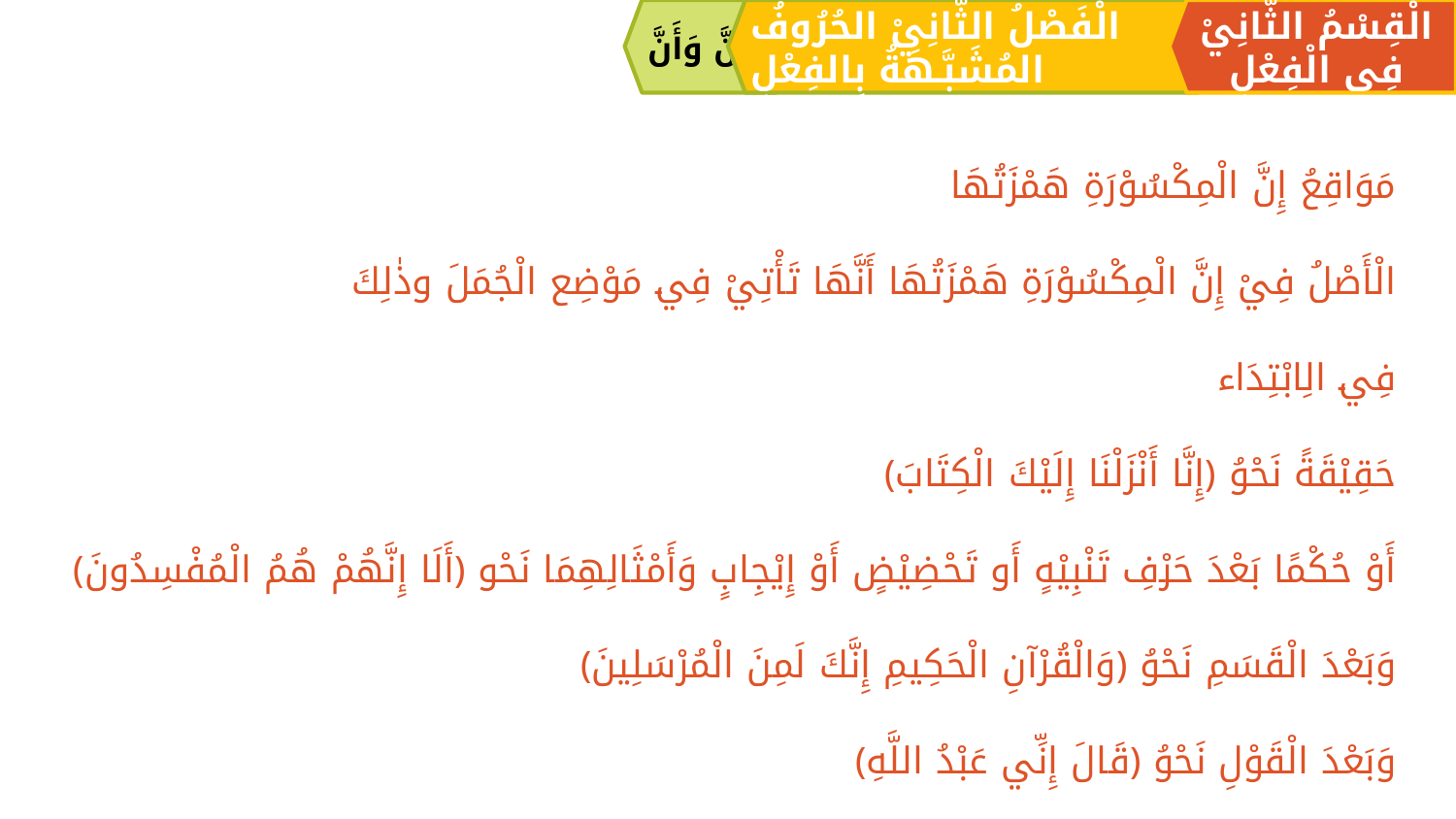

إِنَّ وَأَنَّ
الْقِسْمُ الثَّانِيْ فِي الْفِعْلِ
الْفَصْلُ الثَّانِيْ الحُرُوفُ المُشَبَّـهَةُ بِالفِعْلِ
مَوَاقِعُ إِنَّ الْمِكْسُوْرَةِ هَمْزَتُهَا
الْأَصْلُ فِيْ إِنَّ الْمِكْسُوْرَةِ هَمْزَتُهَا أَنَّهَا تَأْتِيْ فِي مَوْضِع الْجُمَلَ وذٰلِكَ
فِي الِابْتِدَاء
	حَقِيْقَةً نَحْوُ ﴿إِنَّا أَنْزَلْنَا إِلَيْكَ الْكِتَابَ﴾
	أَوْ حُكْمًا بَعْدَ حَرْفِ تَنْبِيْهٍ أَو تَحْضِيْضٍ أَوْ إِيْجِابٍ وَأَمْثَالِهِمَا نَحْو ﴿أَلَا إِنَّهُمْ هُمُ الْمُفْسِدُونَ﴾
وَبَعْدَ الْقَسَمِ نَحْوُ ﴿وَالْقُرْآنِ الْحَكِيمِ إِنَّكَ لَمِنَ الْمُرْسَلِينَ﴾
وَبَعْدَ الْقَوْلِ نَحْوُ ﴿قَالَ إِنِّي عَبْدُ اللَّهِ﴾